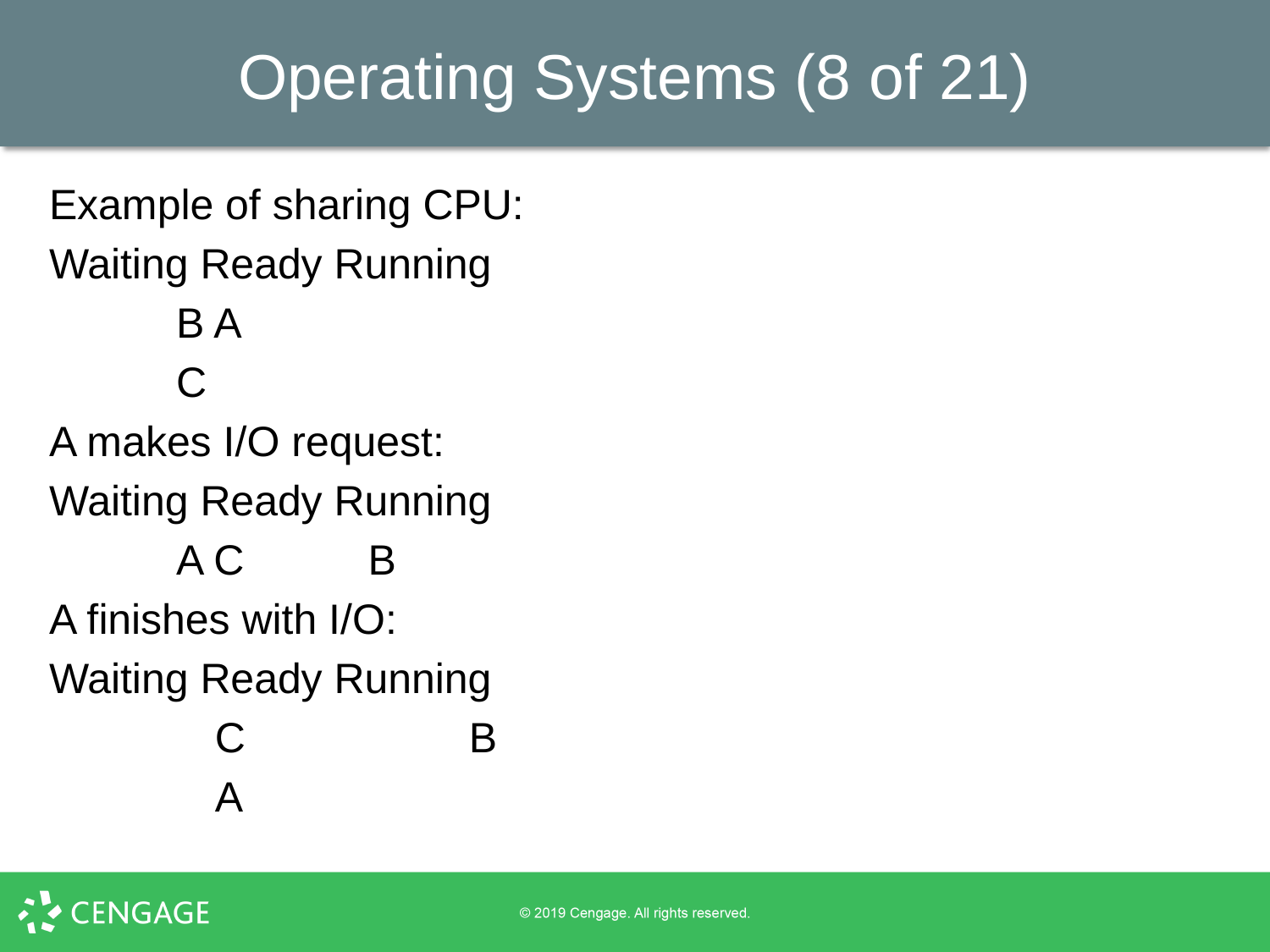

# Operating Systems (8 of 21)
Example of sharing CPU:
Waiting Ready Running
B A
C
A makes I/O request:
Waiting Ready Running
A C 	B
A finishes with I/O:
Waiting Ready Running
C 		B
A